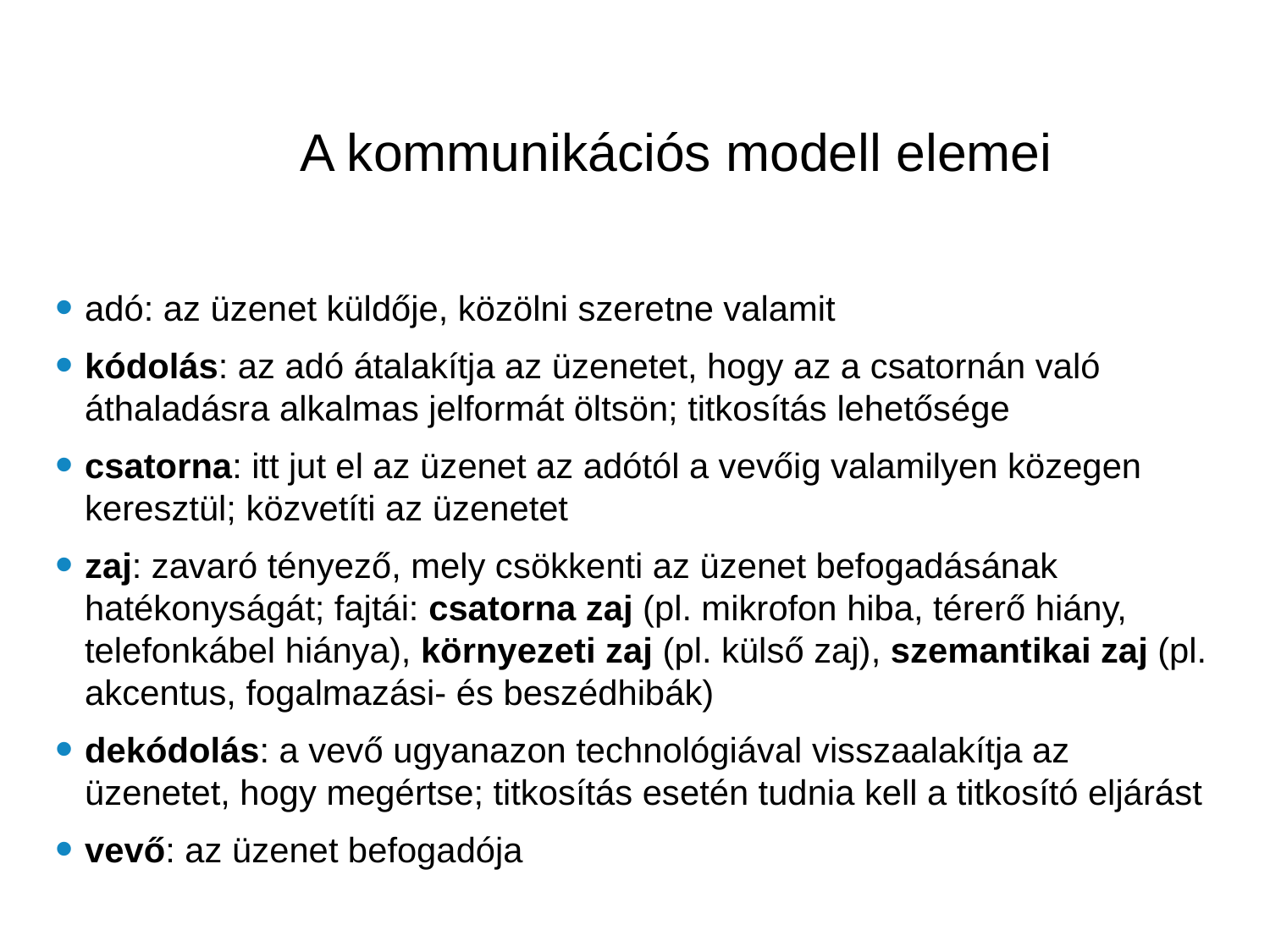

# A kommunikációs modell elemei
adó: az üzenet küldője, közölni szeretne valamit
kódolás: az adó átalakítja az üzenetet, hogy az a csatornán való áthaladásra alkalmas jelformát öltsön; titkosítás lehetősége
csatorna: itt jut el az üzenet az adótól a vevőig valamilyen közegen keresztül; közvetíti az üzenetet
zaj: zavaró tényező, mely csökkenti az üzenet befogadásának hatékonyságát; fajtái: csatorna zaj (pl. mikrofon hiba, térerő hiány, telefonkábel hiánya), környezeti zaj (pl. külső zaj), szemantikai zaj (pl. akcentus, fogalmazási- és beszédhibák)
dekódolás: a vevő ugyanazon technológiával visszaalakítja az üzenetet, hogy megértse; titkosítás esetén tudnia kell a titkosító eljárást
vevő: az üzenet befogadója